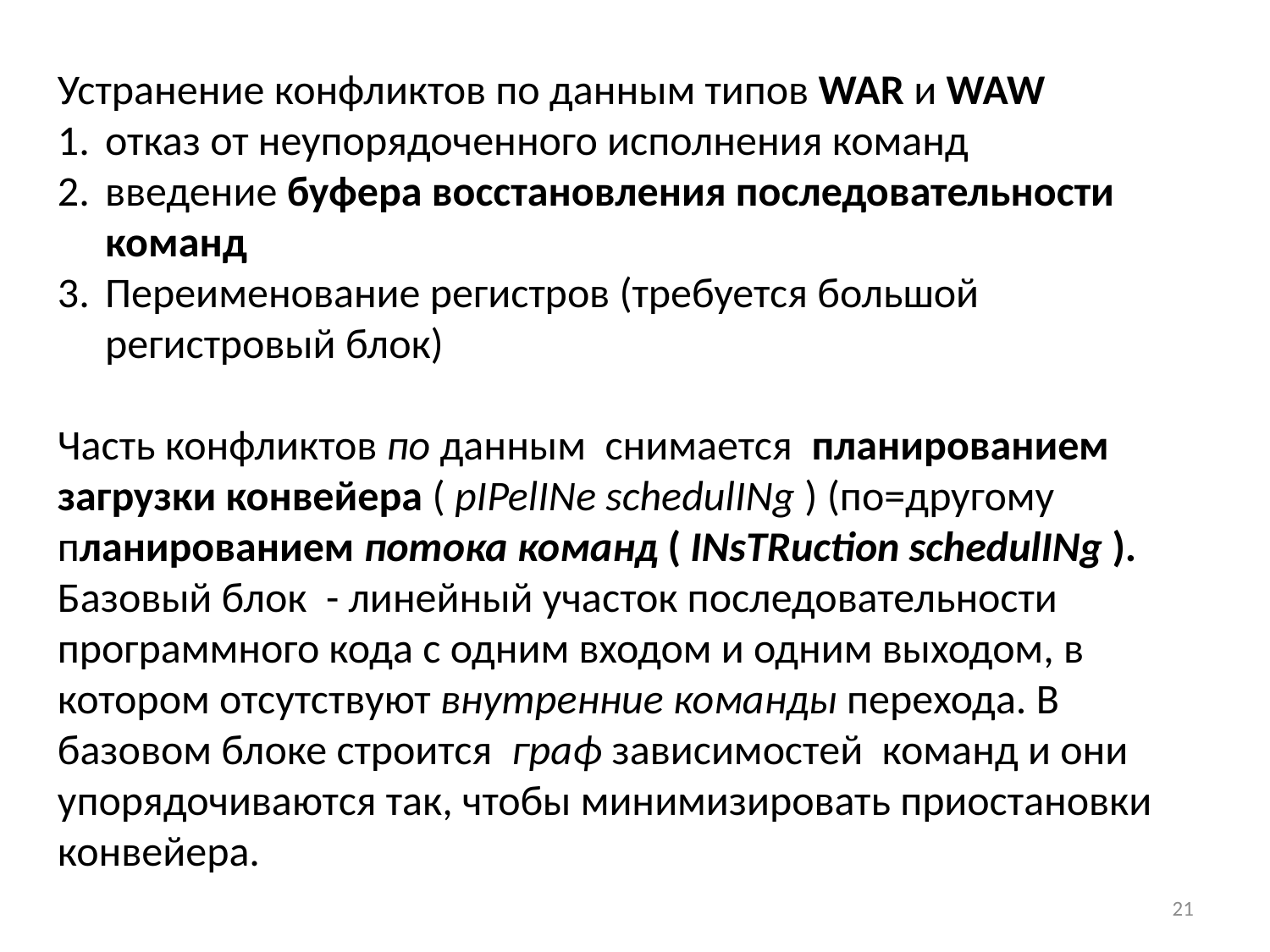

Устранение конфликтов по данным типов WAR и WAW
отказ от неупорядоченного исполнения команд
введение буфера восстановления последовательности команд
Переименование регистров (требуется большой регистровый блок)

Часть конфликтов по данным  снимается  планированием загрузки конвейера ( pIPelINe schedulINg ) (по=другому планированием потока команд ( INsTRuction schedulINg ).
Базовый блок  - линейный участок последовательности программного кода с одним входом и одним выходом, в котором отсутствуют внутренние команды перехода. В базовом блоке строится  граф зависимостей  команд и они упорядочиваются так, чтобы минимизировать приостановки конвейера.

21